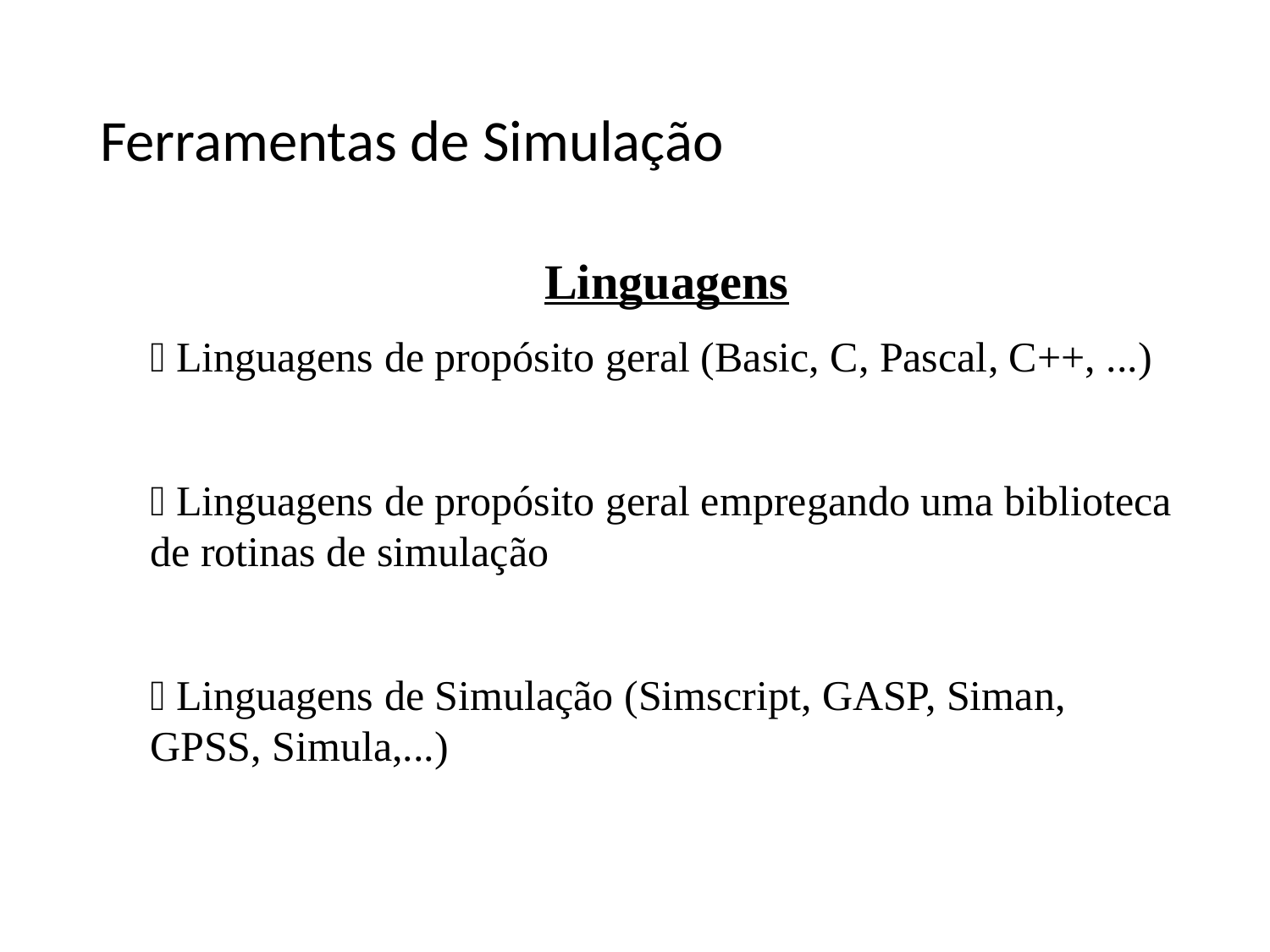

# Ferramentas de Simulação
Linguagens
• Linguagens de propósito geral (Basic, C, Pascal, C++, ...)

• Linguagens de propósito geral empregando uma biblioteca de rotinas de simulação

• Linguagens de Simulação (Simscript, GASP, Siman, GPSS, Simula,...)